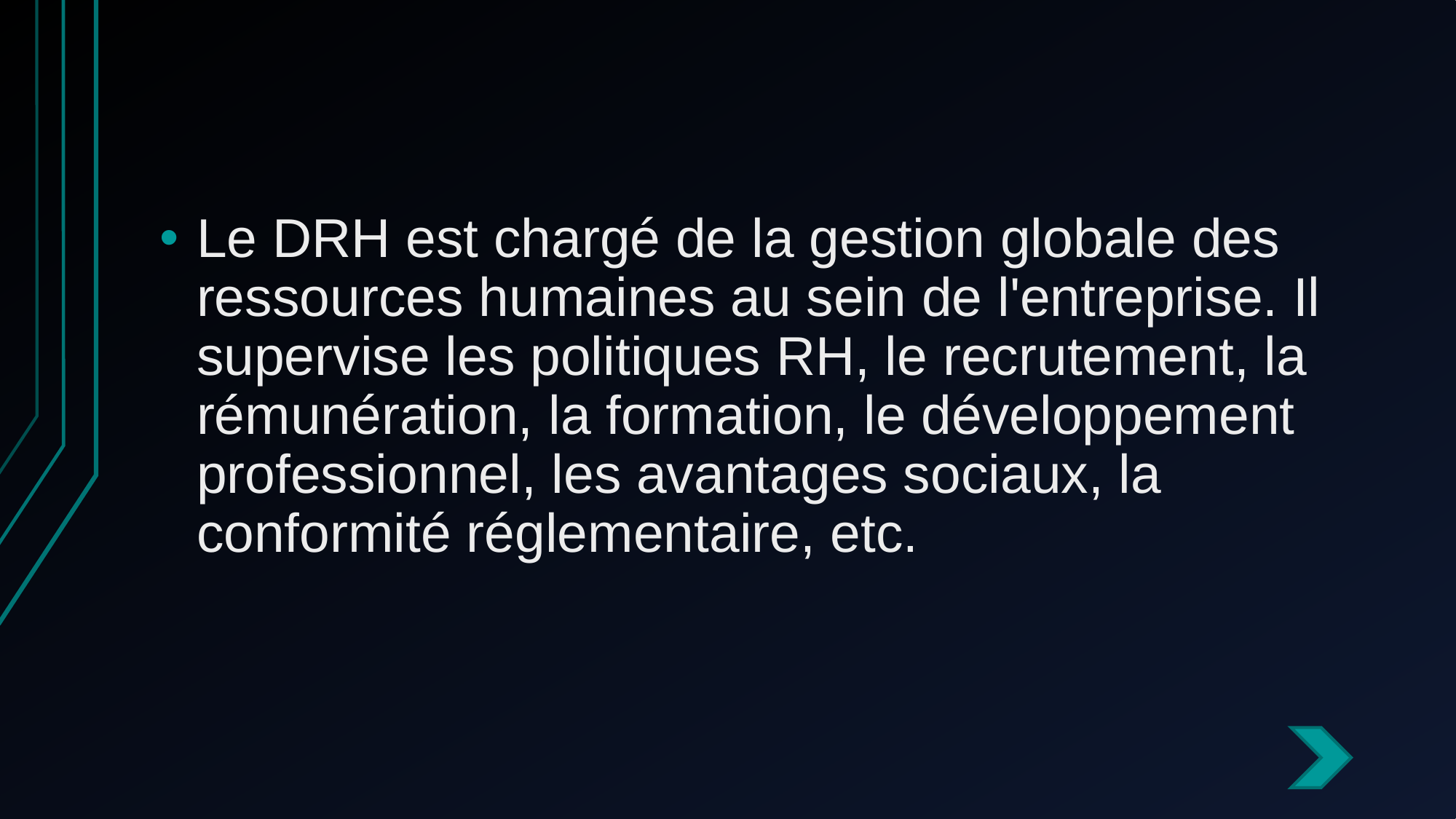

Le DRH est chargé de la gestion globale des ressources humaines au sein de l'entreprise. Il supervise les politiques RH, le recrutement, la rémunération, la formation, le développement professionnel, les avantages sociaux, la conformité réglementaire, etc.